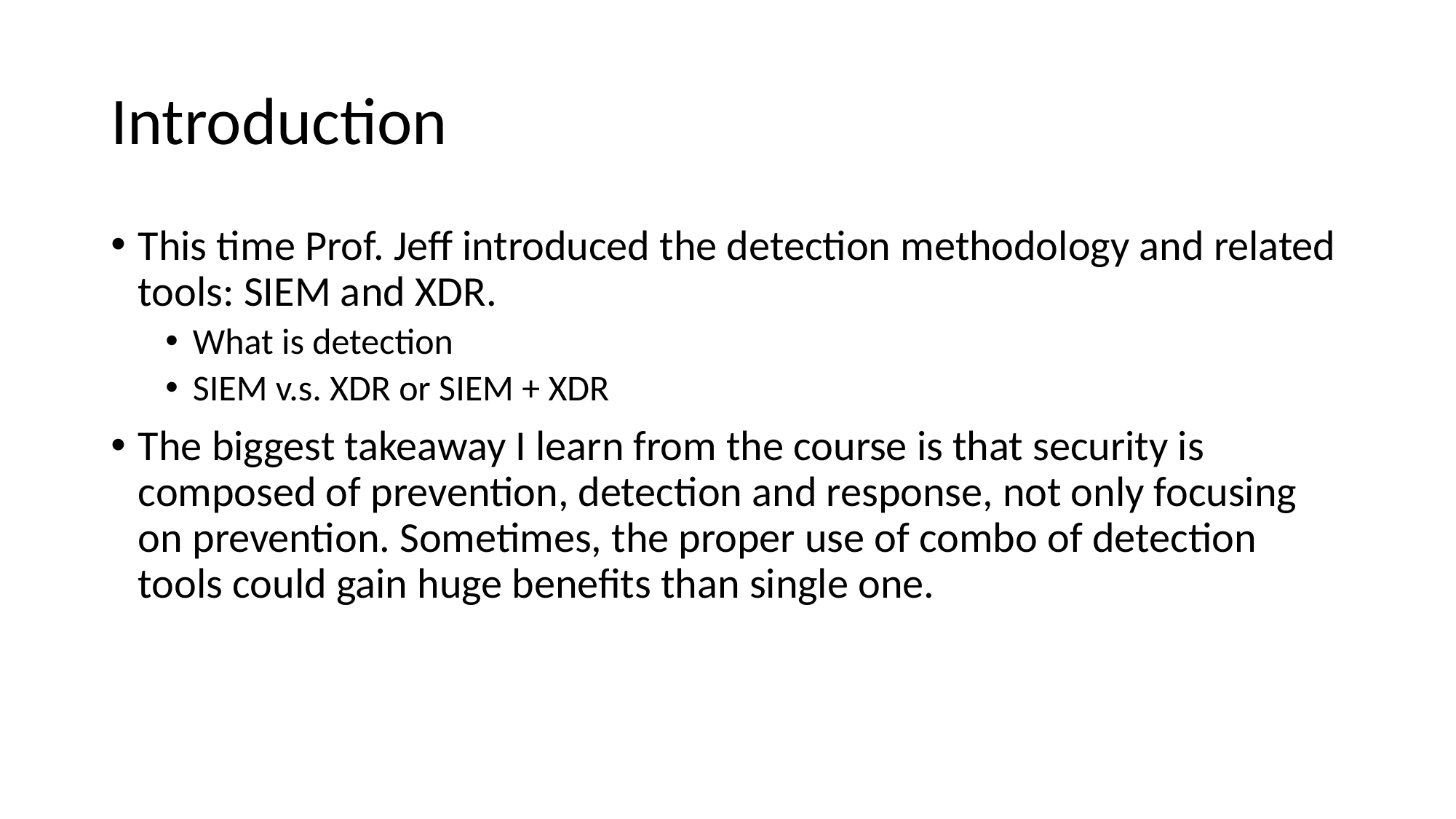

# Introduction
This time Prof. Jeff introduced the detection methodology and related tools: SIEM and XDR.
What is detection
SIEM v.s. XDR or SIEM + XDR
The biggest takeaway I learn from the course is that security is composed of prevention, detection and response, not only focusing on prevention. Sometimes, the proper use of combo of detection tools could gain huge benefits than single one.